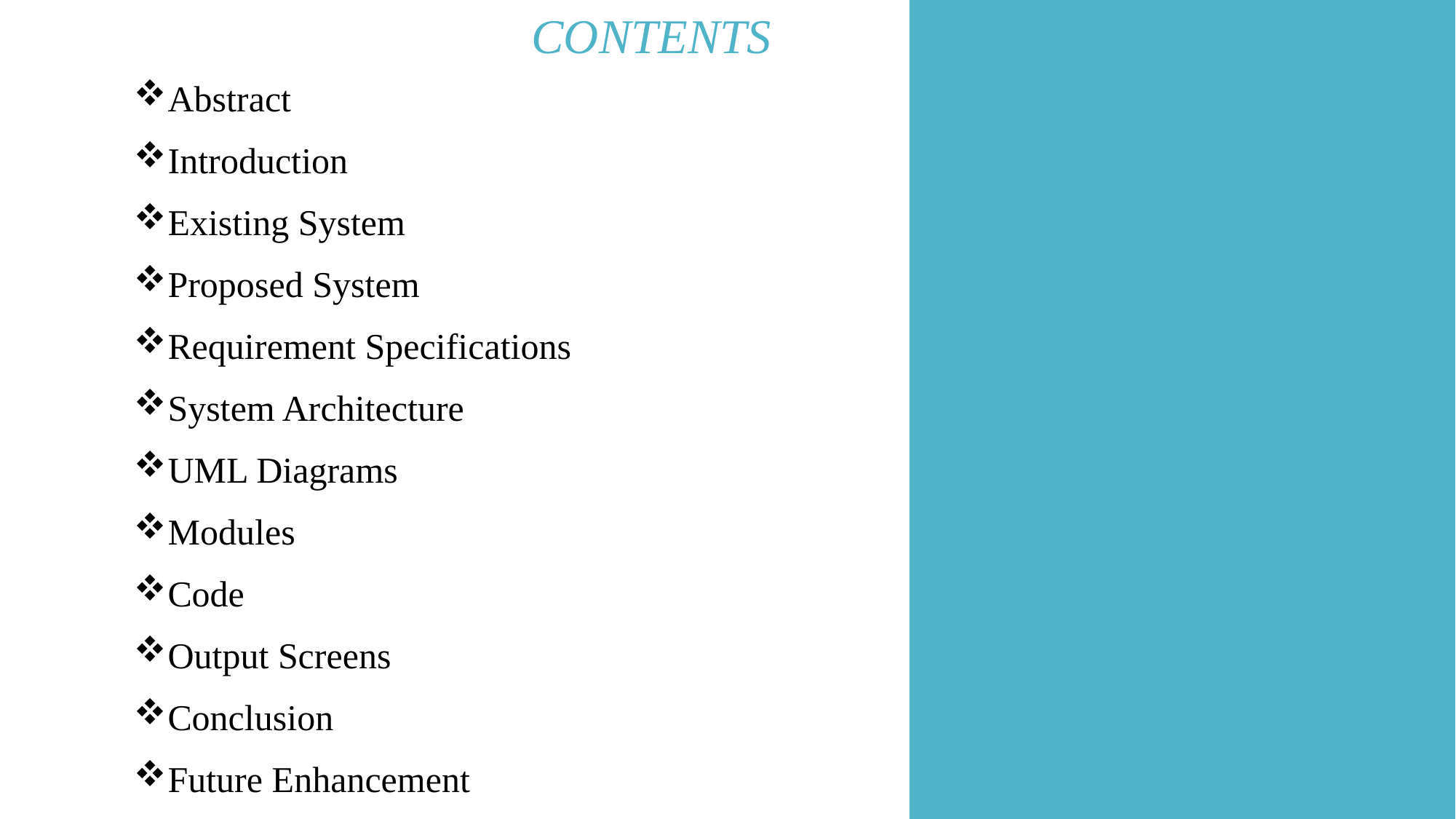

CONTENTS
Abstract
Introduction
Existing System
Proposed System
Requirement Specifications
System Architecture
UML Diagrams
Modules
Code
Output Screens
Conclusion
Future Enhancement